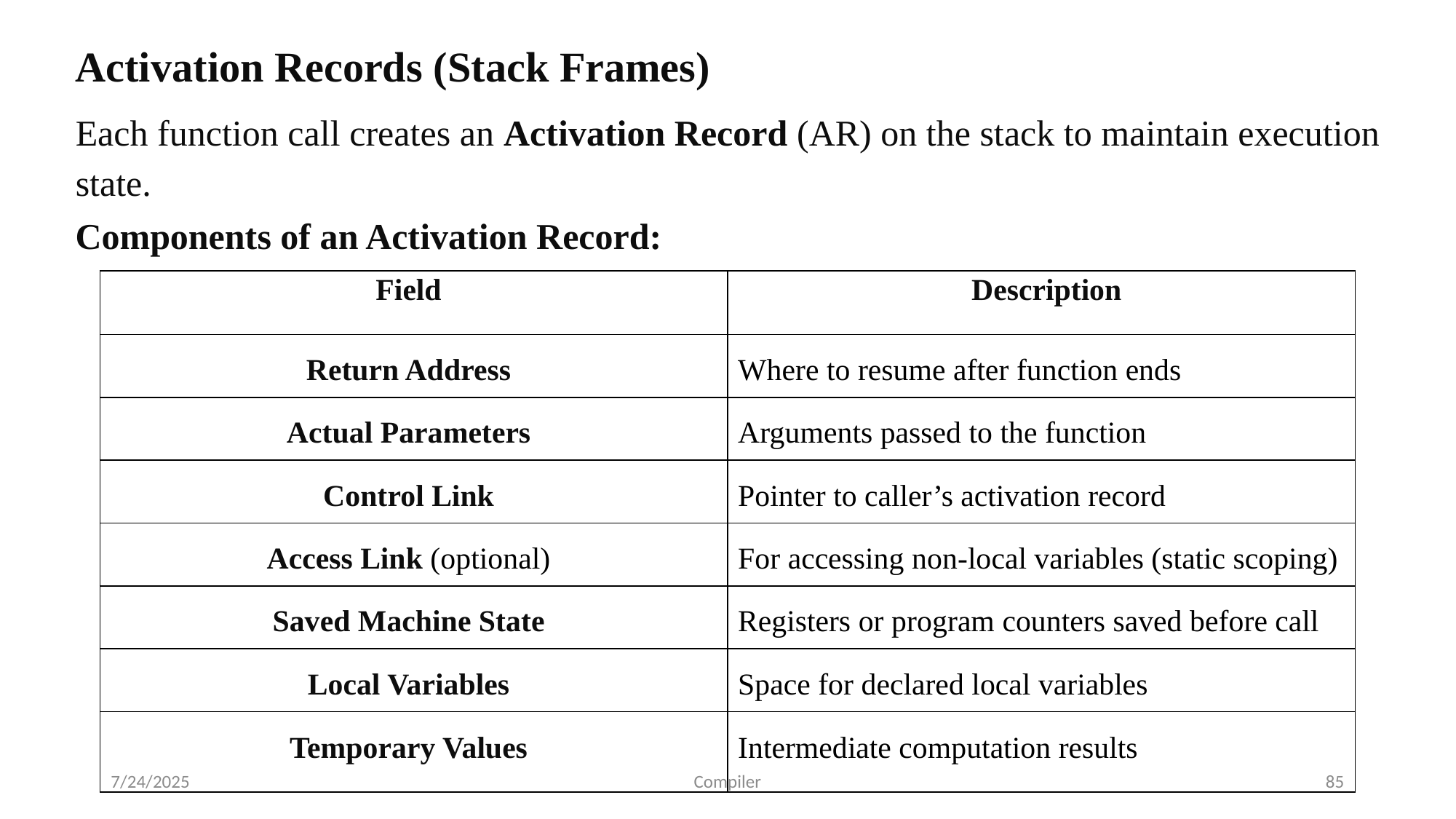

Activation Records (Stack Frames)
Each function call creates an Activation Record (AR) on the stack to maintain execution state.
Components of an Activation Record:
| Field | Description |
| --- | --- |
| Return Address | Where to resume after function ends |
| Actual Parameters | Arguments passed to the function |
| Control Link | Pointer to caller’s activation record |
| Access Link (optional) | For accessing non-local variables (static scoping) |
| Saved Machine State | Registers or program counters saved before call |
| Local Variables | Space for declared local variables |
| Temporary Values | Intermediate computation results |
7/24/2025
Compiler
85